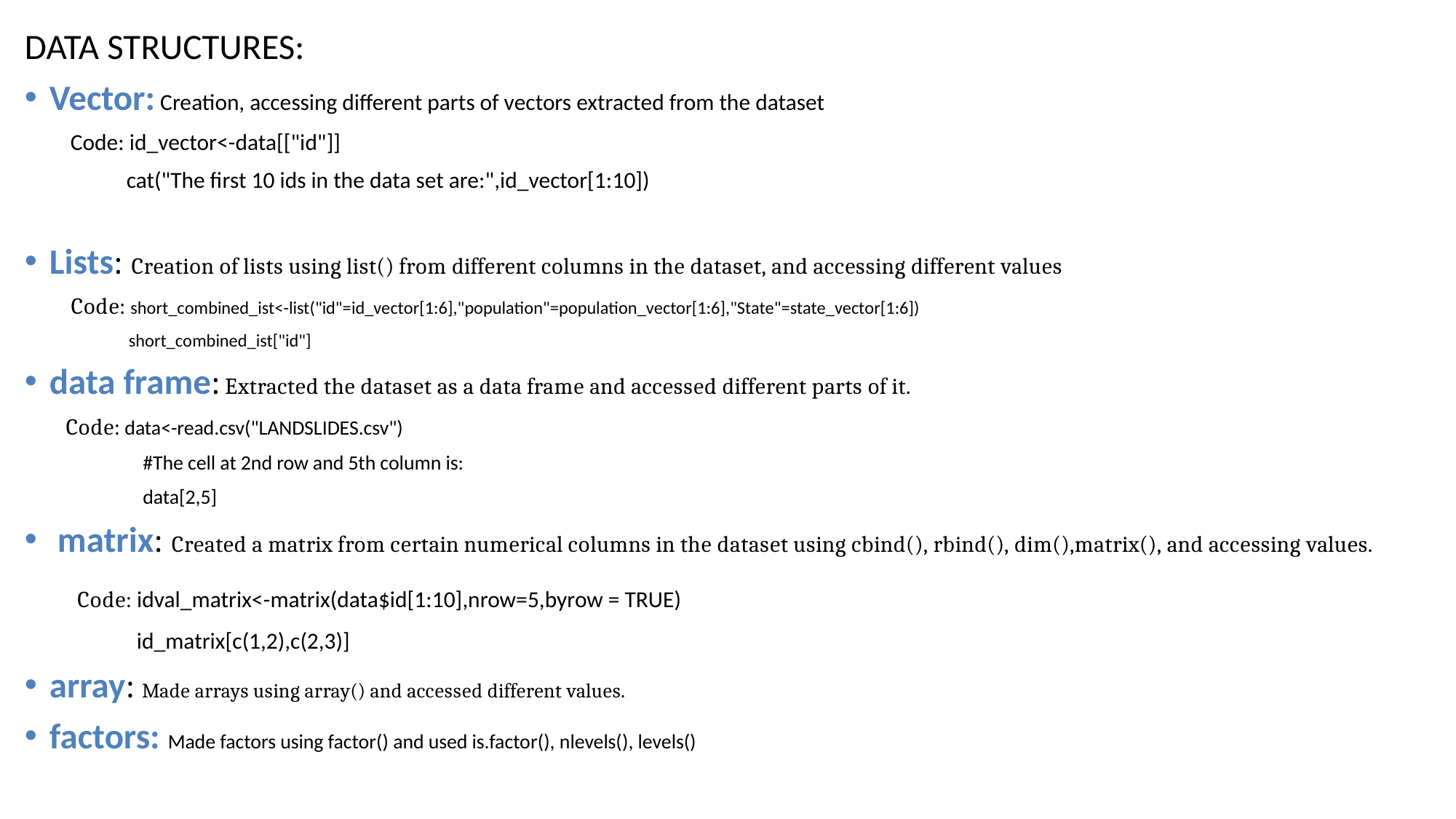

DATA STRUCTURES:
Vector: Creation, accessing different parts of vectors extracted from the dataset
         Code: id_vector<-data[["id"]]
                    cat("The first 10 ids in the data set are:",id_vector[1:10])

Lists: Creation of lists using list() from different columns in the dataset, and accessing different values
         Code: short_combined_ist<-list("id"=id_vector[1:6],"population"=population_vector[1:6],"State"=state_vector[1:6])
                          short_combined_ist["id"]
data frame: Extracted the dataset as a data frame and accessed different parts of it.
        Code: data<-read.csv("LANDSLIDES.csv")
                          #The cell at 2nd row and 5th column is:
                          data[2,5]
 matrix: Created a matrix from certain numerical columns in the dataset using cbind(), rbind(), dim(),matrix(), and accessing values.
        Code: idval_matrix<-matrix(data$id[1:10],nrow=5,byrow = TRUE)
                      id_matrix[c(1,2),c(2,3)]
array: Made arrays using array() and accessed different values.
factors: Made factors using factor() and used is.factor(), nlevels(), levels()